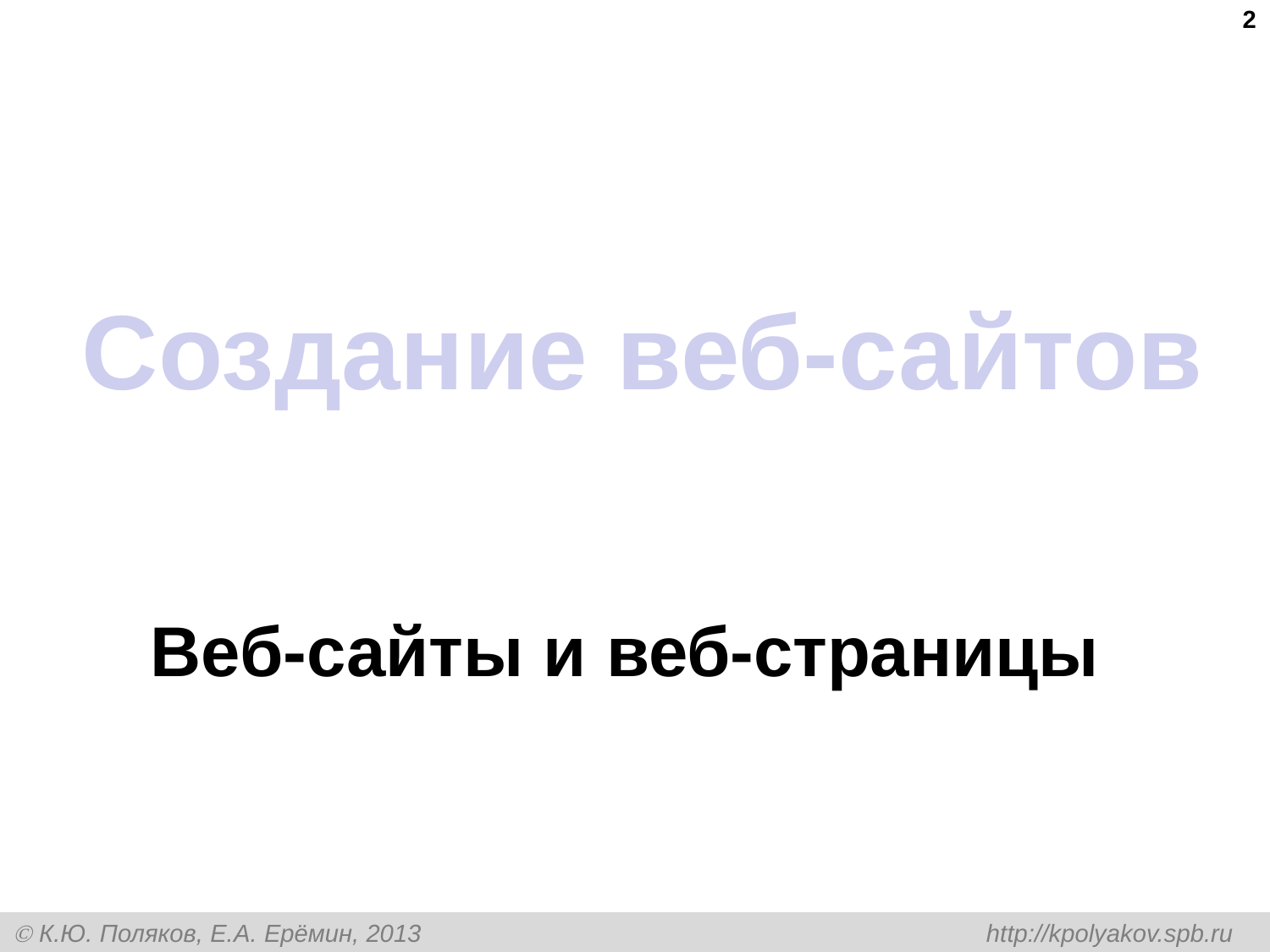

2
# Создание веб-сайтов
Веб-сайты и веб-страницы